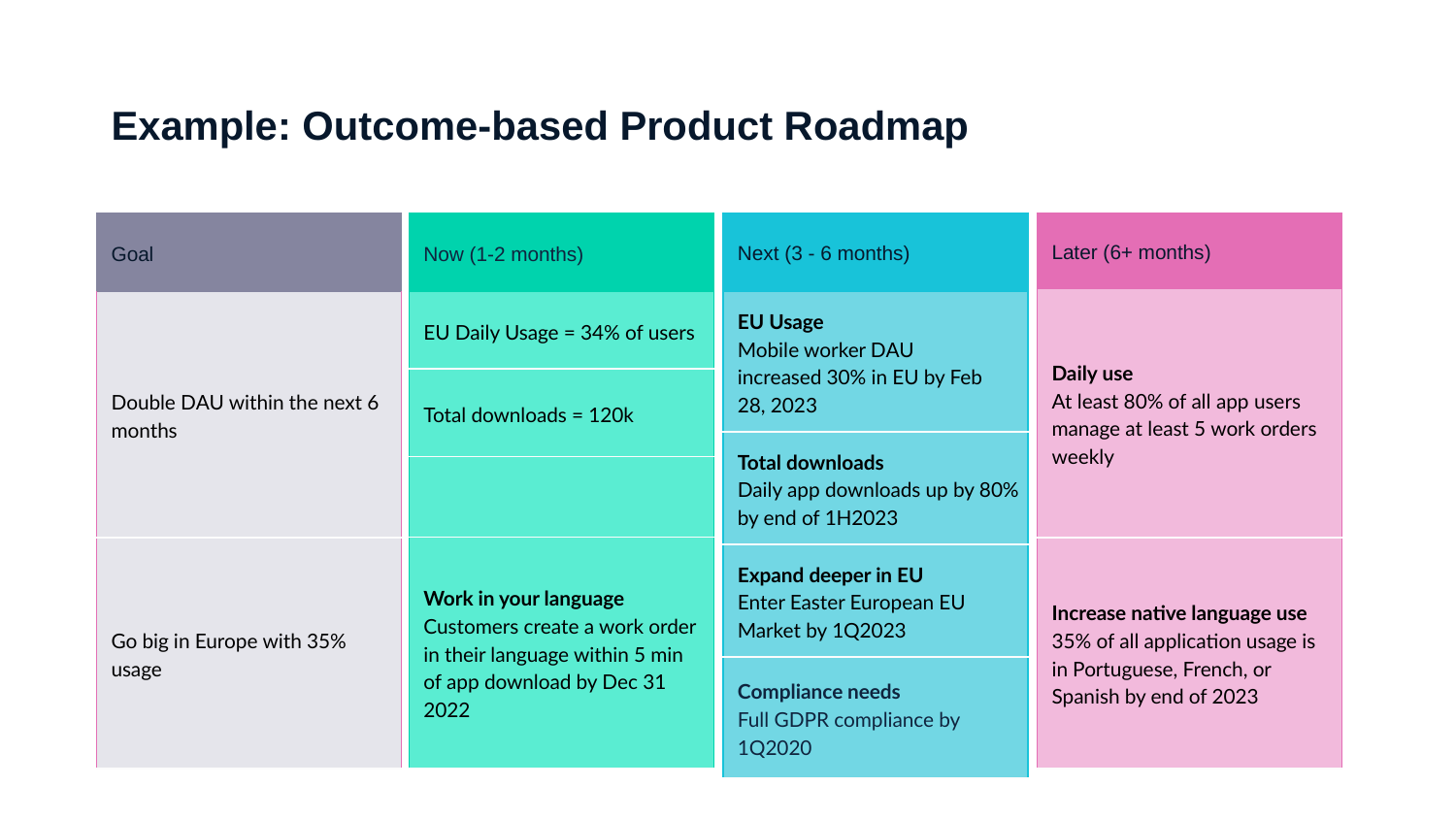

# Example: Outcome-based Product Roadmap
| Next (3 - 6 months) |
| --- |
| EU Usage Mobile worker DAU increased 30% in EU by Feb 28, 2023 |
| Total downloads Daily app downloads up by 80% by end of 1H2023 |
| Expand deeper in EU Enter Easter European EU Market by 1Q2023 |
| Compliance needs Full GDPR compliance by 1Q2020 |
| Goal |
| --- |
| Double DAU within the next 6 months |
| Go big in Europe with 35% usage |
| Now (1-2 months) |
| --- |
| EU Daily Usage = 34% of users |
| Total downloads = 120k |
|  |
| Work in your language Customers create a work order in their language within 5 min of app download by Dec 31 2022 |
| Later (6+ months) |
| --- |
| Daily use At least 80% of all app users manage at least 5 work orders weekly |
| Increase native language use 35% of all application usage is in Portuguese, French, or Spanish by end of 2023 |